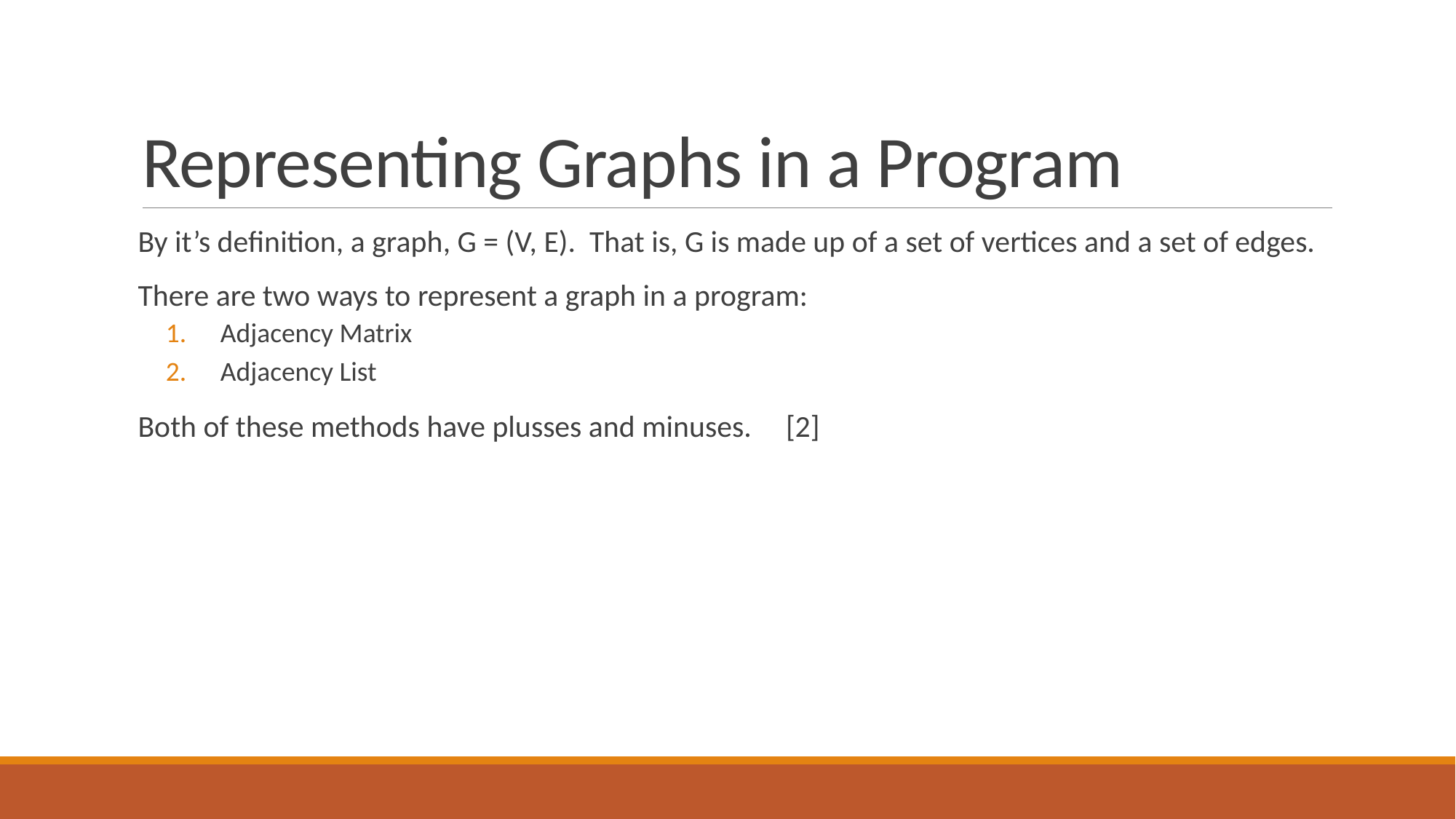

# Representing Graphs in a Program
 By it’s definition, a graph, G = (V, E).  That is, G is made up of a set of vertices and a set of edges.
 There are two ways to represent a graph in a program:
Adjacency Matrix
Adjacency List
 Both of these methods have plusses and minuses.	[2]